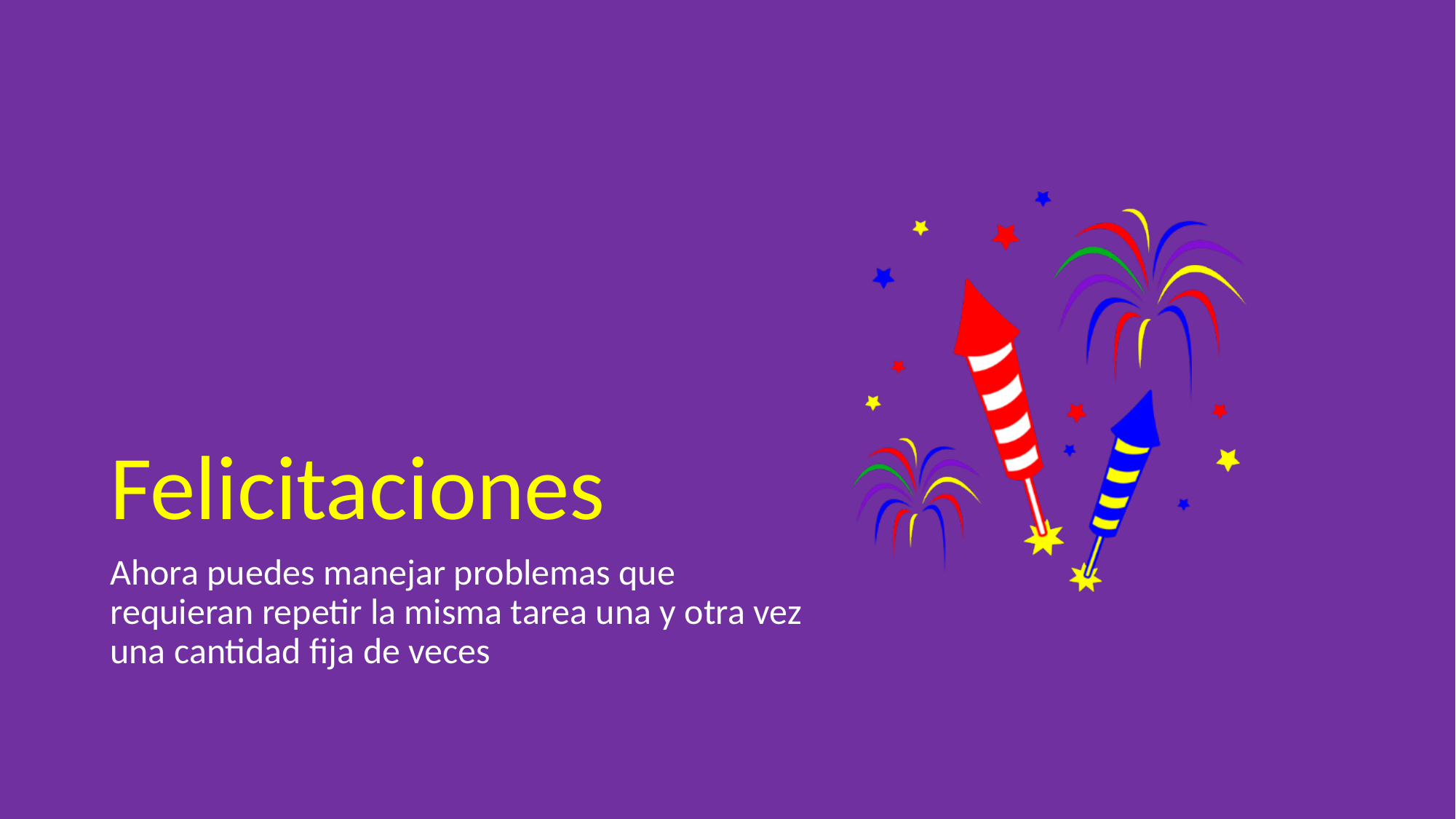

# Felicitaciones
Ahora puedes manejar problemas que requieran repetir la misma tarea una y otra vez una cantidad fija de veces